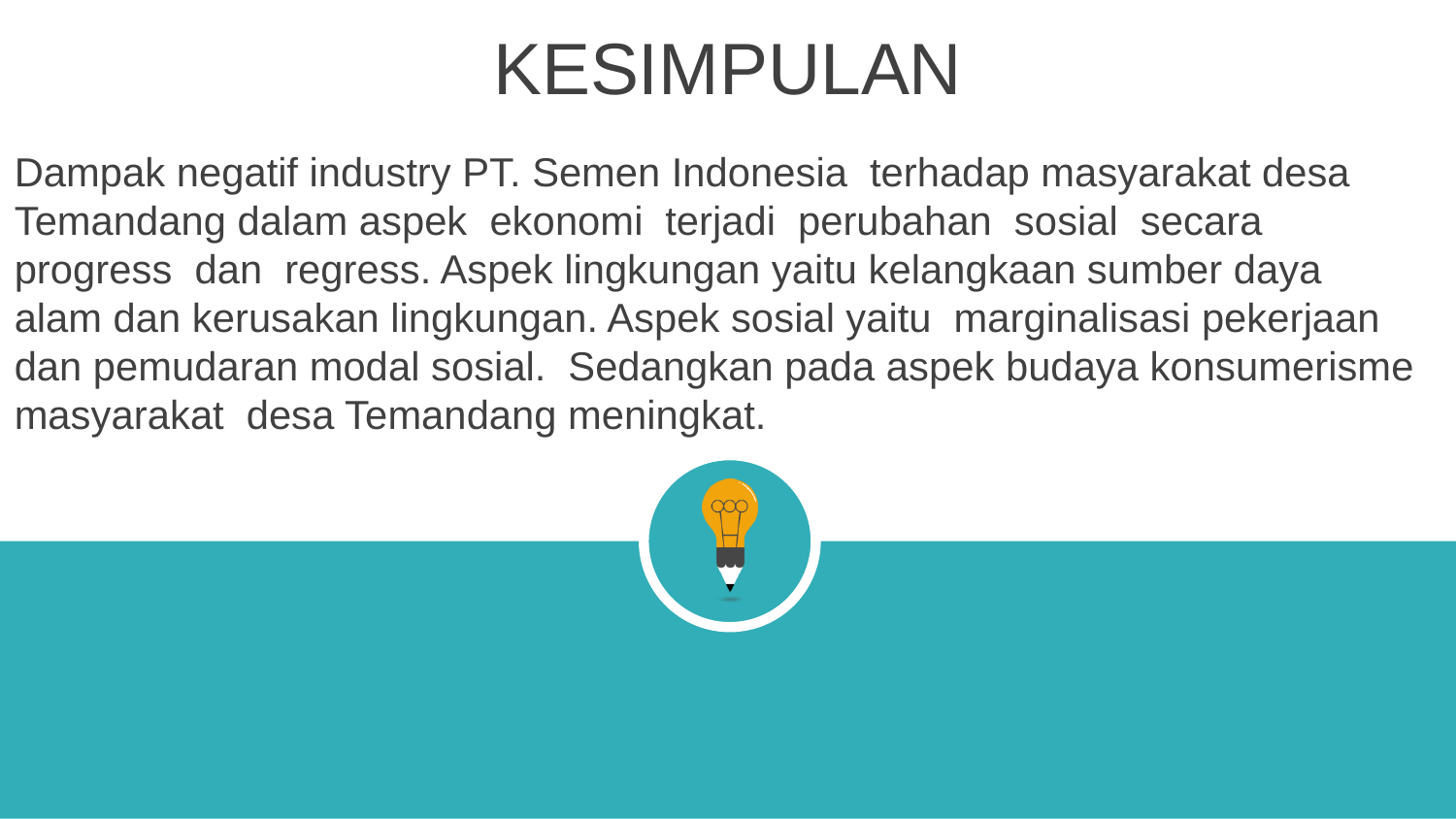

KESIMPULAN
Dampak negatif industry PT. Semen Indonesia  terhadap masyarakat desa Temandang dalam aspek  ekonomi  terjadi  perubahan  sosial  secara  progress  dan  regress. Aspek lingkungan yaitu kelangkaan sumber daya   alam dan kerusakan lingkungan. Aspek sosial yaitu  marginalisasi pekerjaan dan pemudaran modal sosial.  Sedangkan pada aspek budaya konsumerisme masyarakat  desa Temandang meningkat.